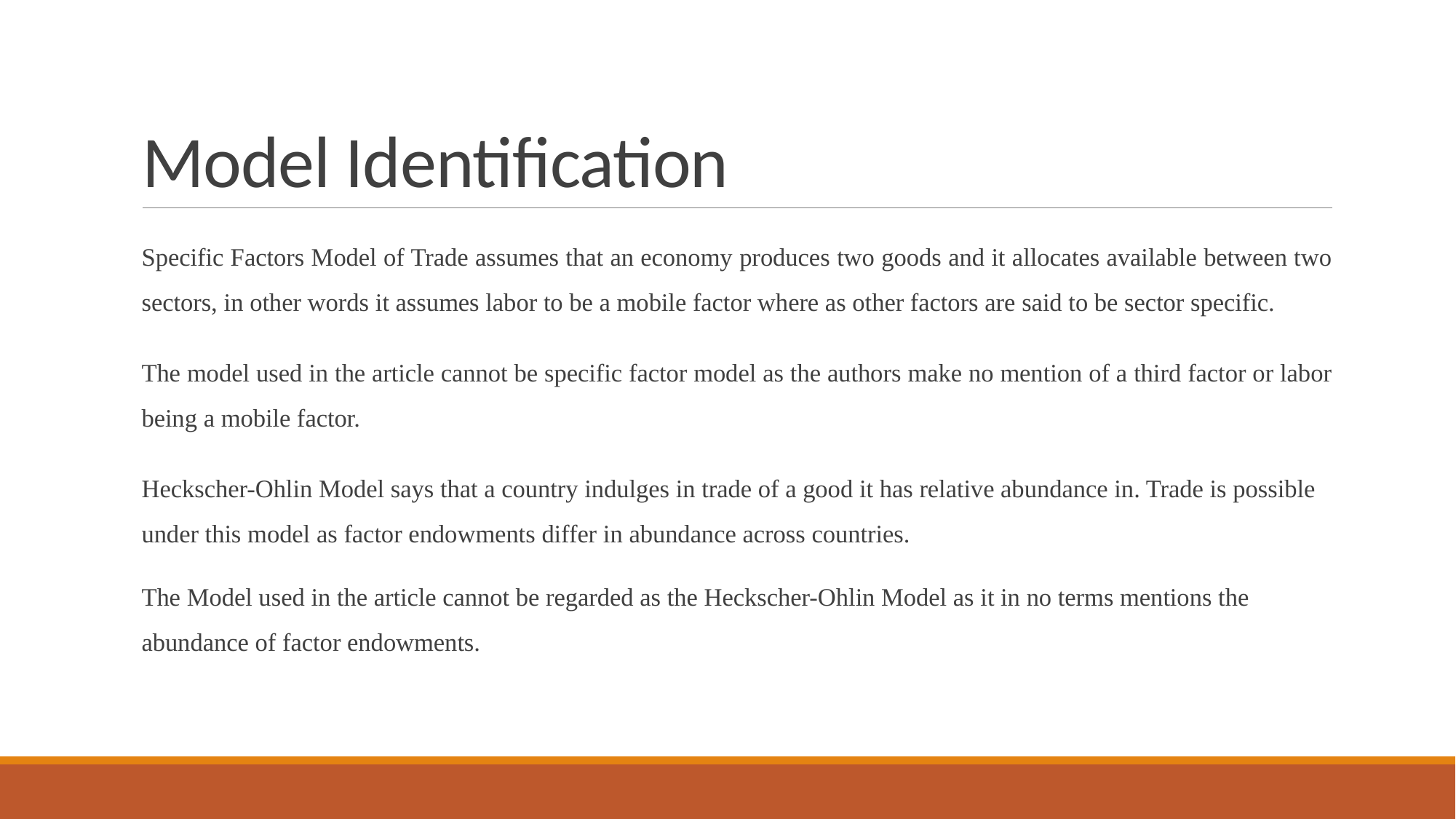

# Model Identification
Specific Factors Model of Trade assumes that an economy produces two goods and it allocates available between two sectors, in other words it assumes labor to be a mobile factor where as other factors are said to be sector specific.
The model used in the article cannot be specific factor model as the authors make no mention of a third factor or labor being a mobile factor.
Heckscher-Ohlin Model says that a country indulges in trade of a good it has relative abundance in. Trade is possible under this model as factor endowments differ in abundance across countries.
The Model used in the article cannot be regarded as the Heckscher-Ohlin Model as it in no terms mentions the abundance of factor endowments.